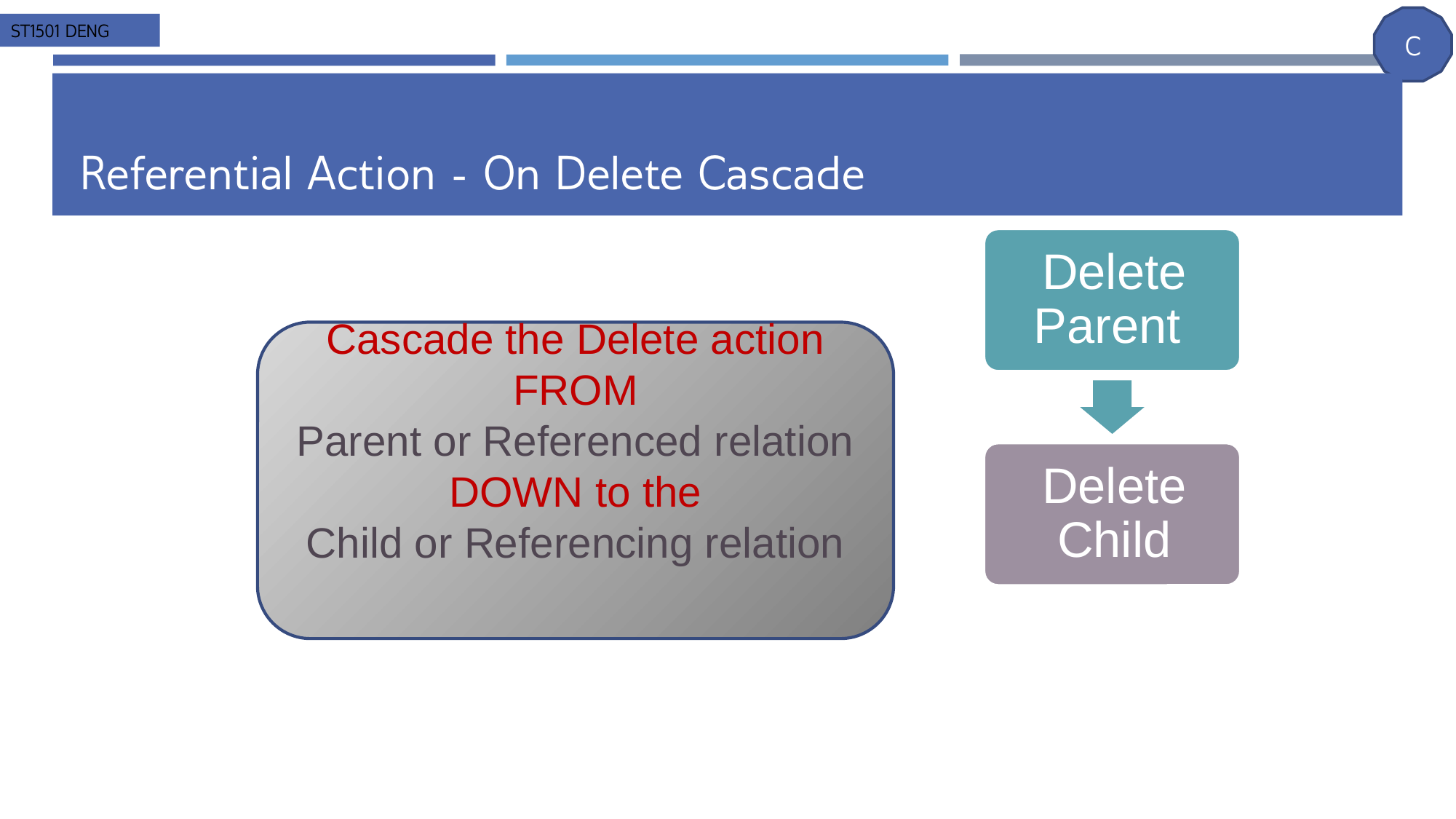

# Referential Action - On Delete Cascade
Delete Parent

Delete Child
Cascade the Delete action
FROM
Parent or Referenced relation
DOWN to the
Child or Referencing relation